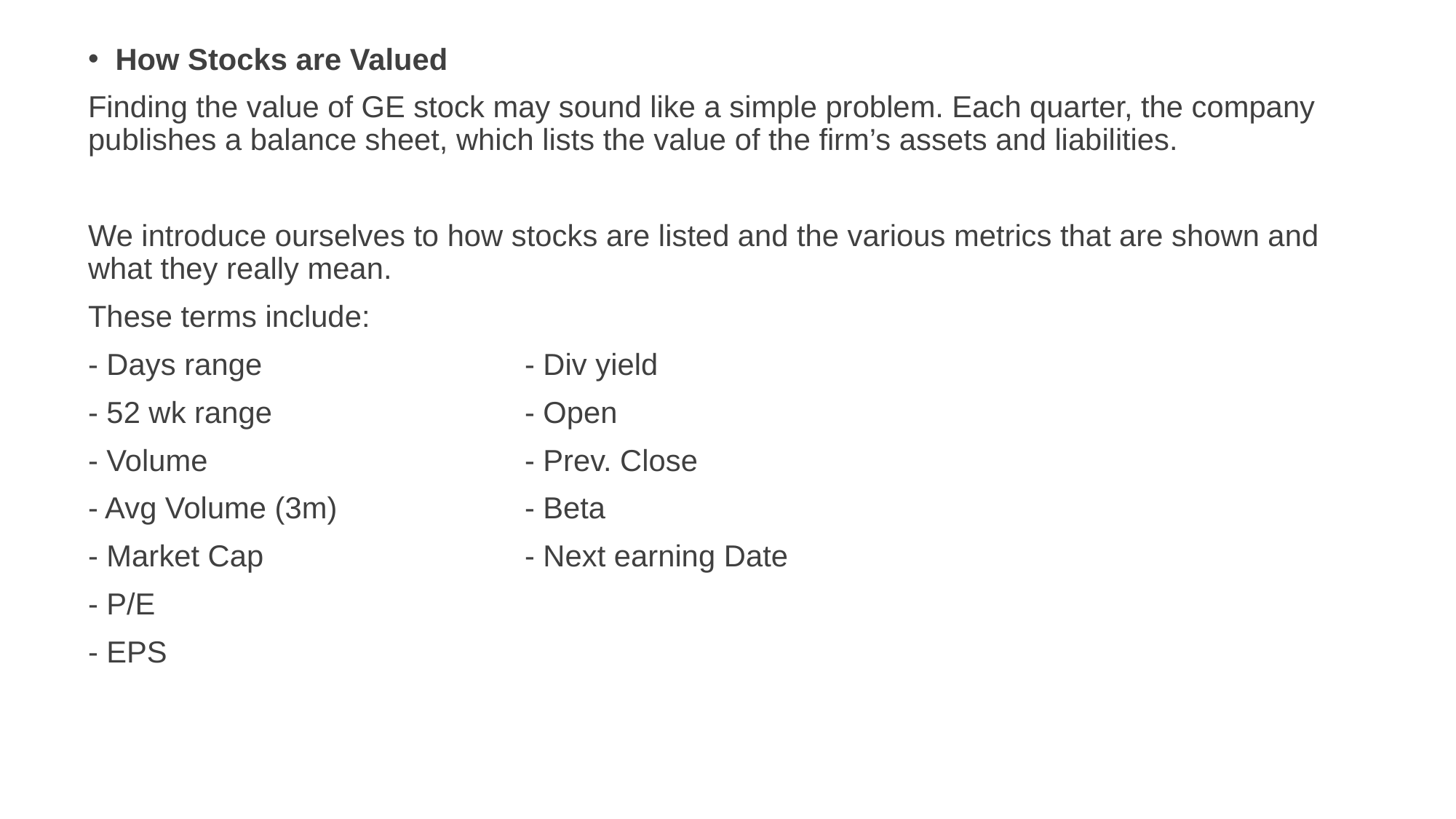

How Stocks are Valued
Finding the value of GE stock may sound like a simple problem. Each quarter, the company publishes a balance sheet, which lists the value of the firm’s assets and liabilities.

We introduce ourselves to how stocks are listed and the various metrics that are shown and what they really mean.
These terms include:
- Days range			- Div yield
- 52 wk range			- Open
- Volume			- Prev. Close
- Avg Volume (3m)		- Beta
- Market Cap			- Next earning Date
- P/E
- EPS